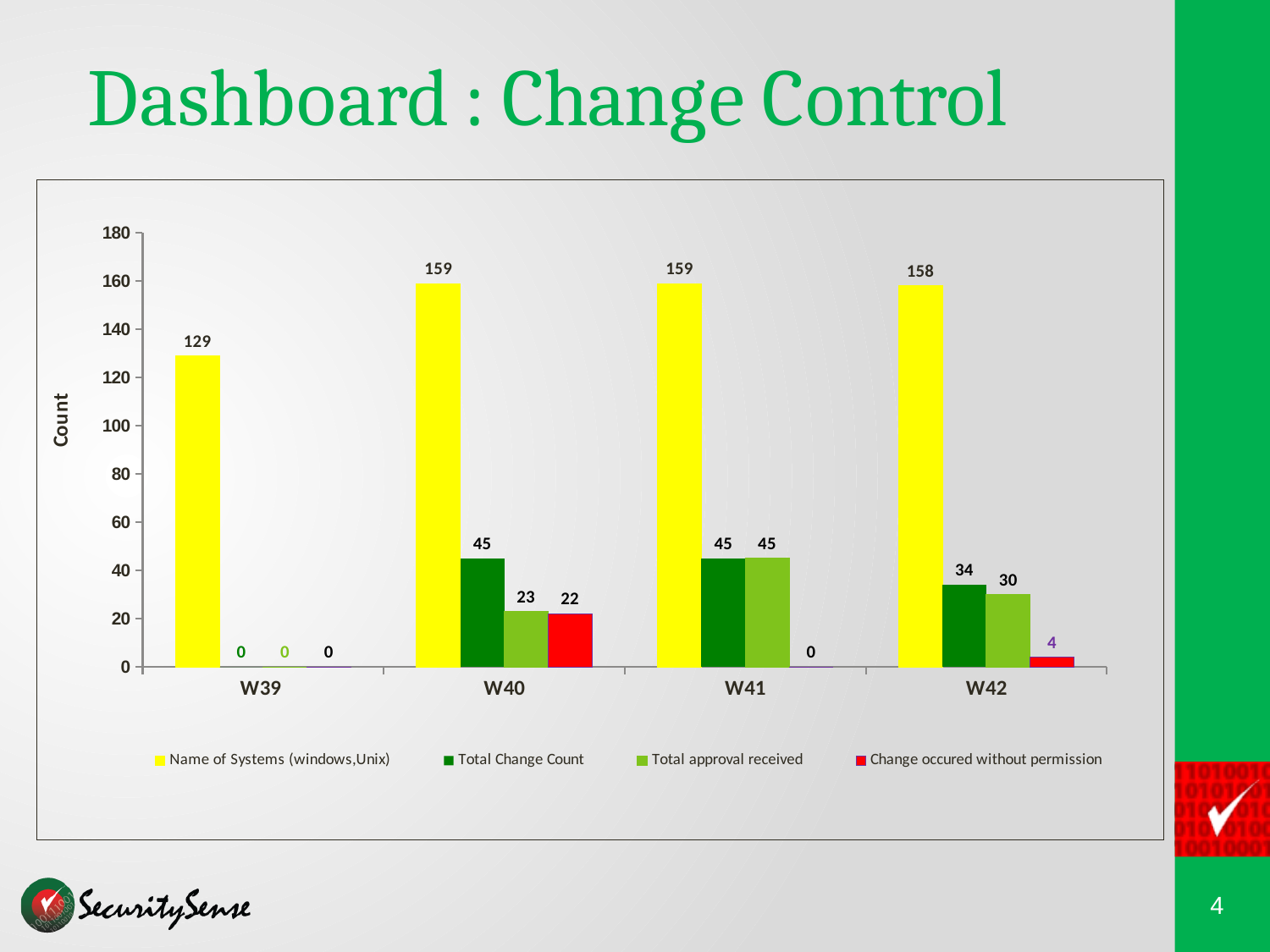

Dashboard : Change Control

### Chart

| Category | Name of Systems (windows,Unix) | Total Change Count
 | Total approval received
 | Change occured without permission |
|---|---|---|---|---|
| W39  | 129.0 | 0.0 | 0.0 | 0.0 |
| W40 | 159.0 | 45.0 | 23.0 | 22.0 |
| W41 | 159.0 | 45.0 | 45.0 | 0.0 |
| W42 | 158.0 | 34.0 | 30.0 | 4.0 |
4